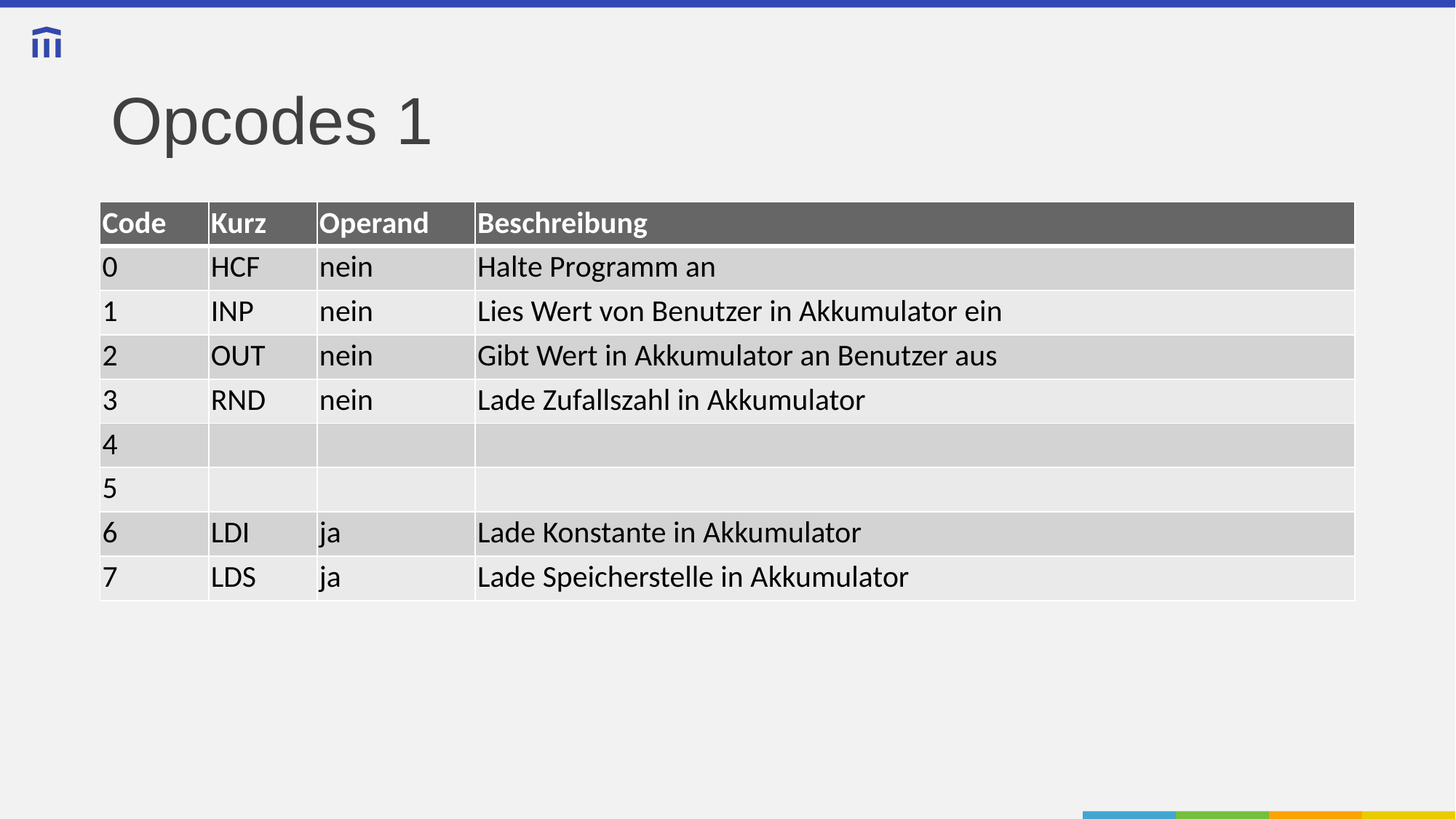

# Opcodes 1
| Code | Kurz | Operand | Beschreibung |
| --- | --- | --- | --- |
| 0 | HCF | nein | Halte Programm an |
| 1 | INP | nein | Lies Wert von Benutzer in Akkumulator ein |
| 2 | OUT | nein | Gibt Wert in Akkumulator an Benutzer aus |
| 3 | RND | nein | Lade Zufallszahl in Akkumulator |
| 4 |  |  |  |
| 5 |  |  |  |
| 6 | LDI | ja | Lade Konstante in Akkumulator |
| 7 | LDS | ja | Lade Speicherstelle in Akkumulator |